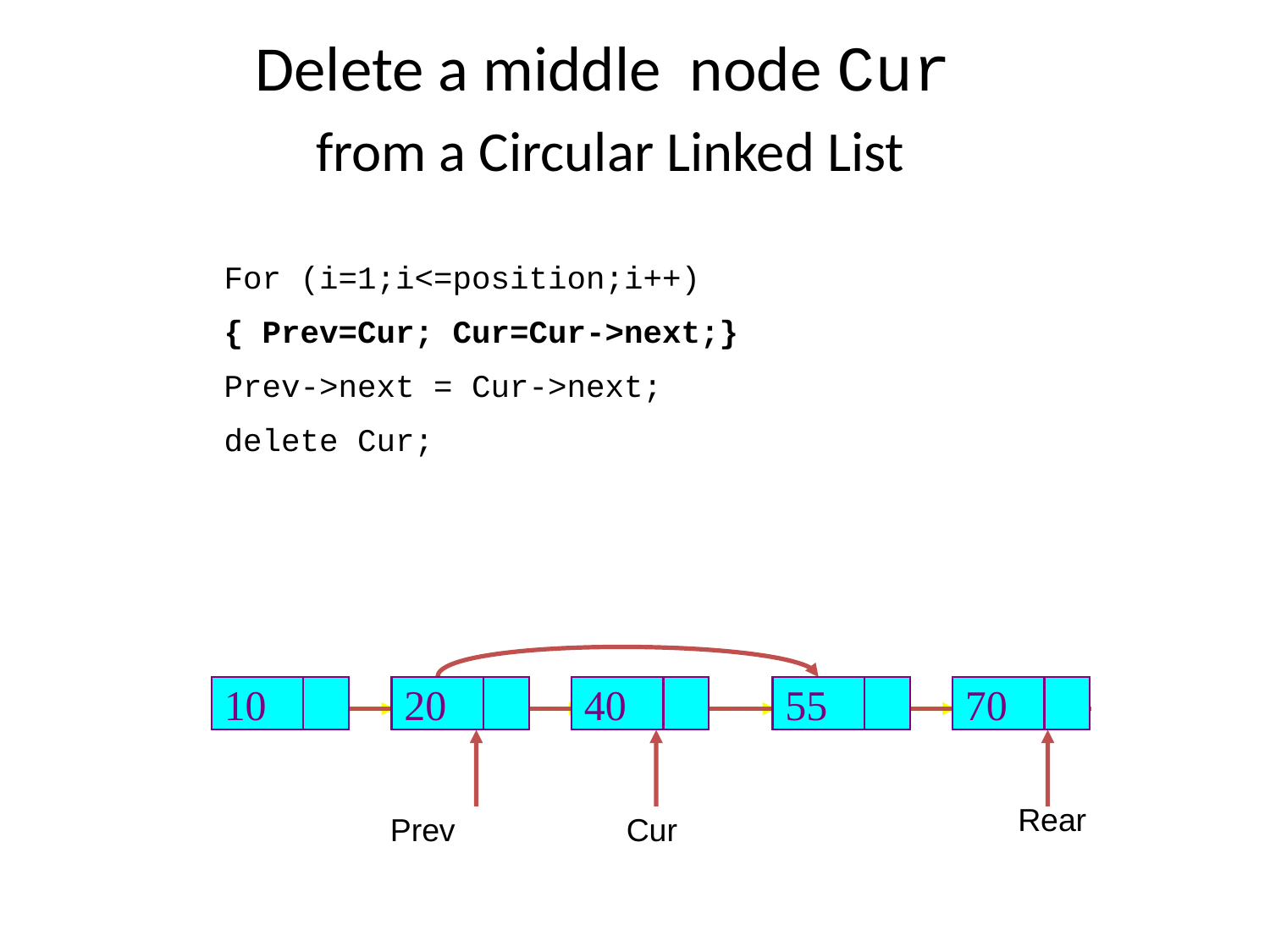

Delete a middle  node Cur
from a Circular Linked List
For (i=1;i<=position;i++)
{ Prev=Cur; Cur=Cur->next;}
Prev->next = Cur->next;
delete Cur;
10

20

40

55

70

Rear
Prev
Cur